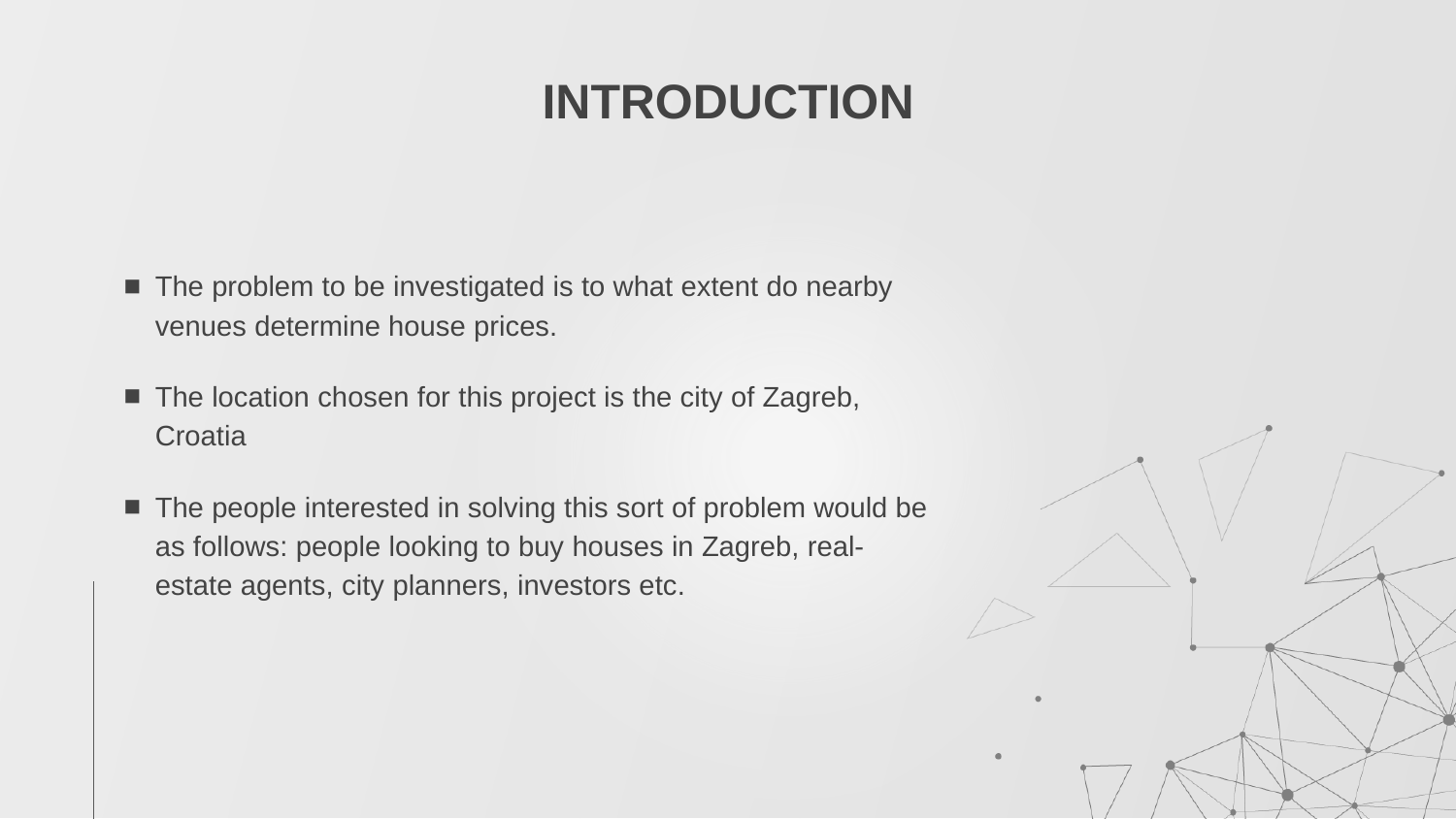

# INTRODUCTION

The problem to be investigated is to what extent do nearby venues determine house prices.
The location chosen for this project is the city of Zagreb, Croatia
The people interested in solving this sort of problem would be as follows: people looking to buy houses in Zagreb, real-estate agents, city planners, investors etc.